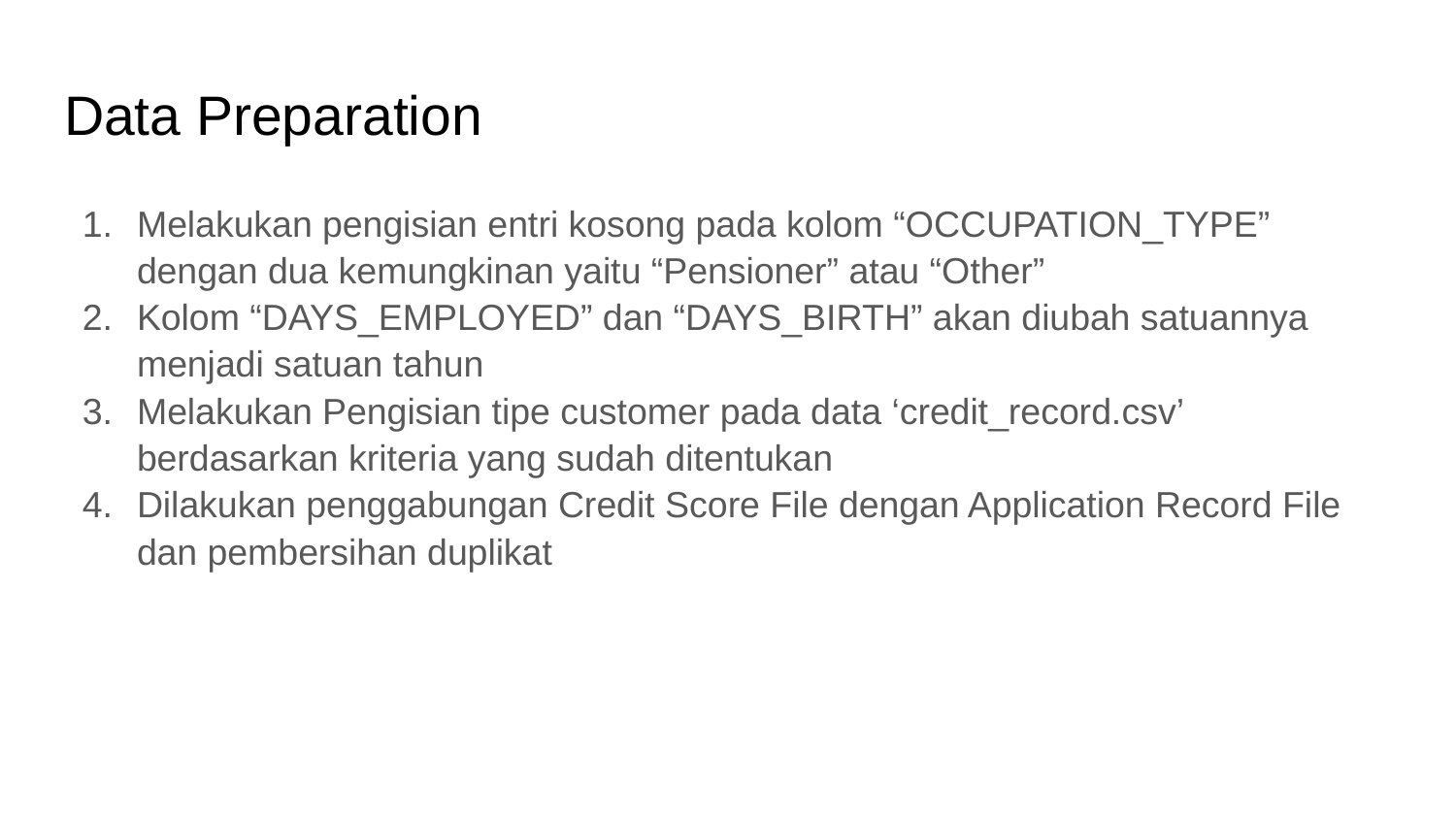

# Data Preparation
Melakukan pengisian entri kosong pada kolom “OCCUPATION_TYPE” dengan dua kemungkinan yaitu “Pensioner” atau “Other”
Kolom “DAYS_EMPLOYED” dan “DAYS_BIRTH” akan diubah satuannya menjadi satuan tahun
Melakukan Pengisian tipe customer pada data ‘credit_record.csv’ berdasarkan kriteria yang sudah ditentukan
Dilakukan penggabungan Credit Score File dengan Application Record File dan pembersihan duplikat